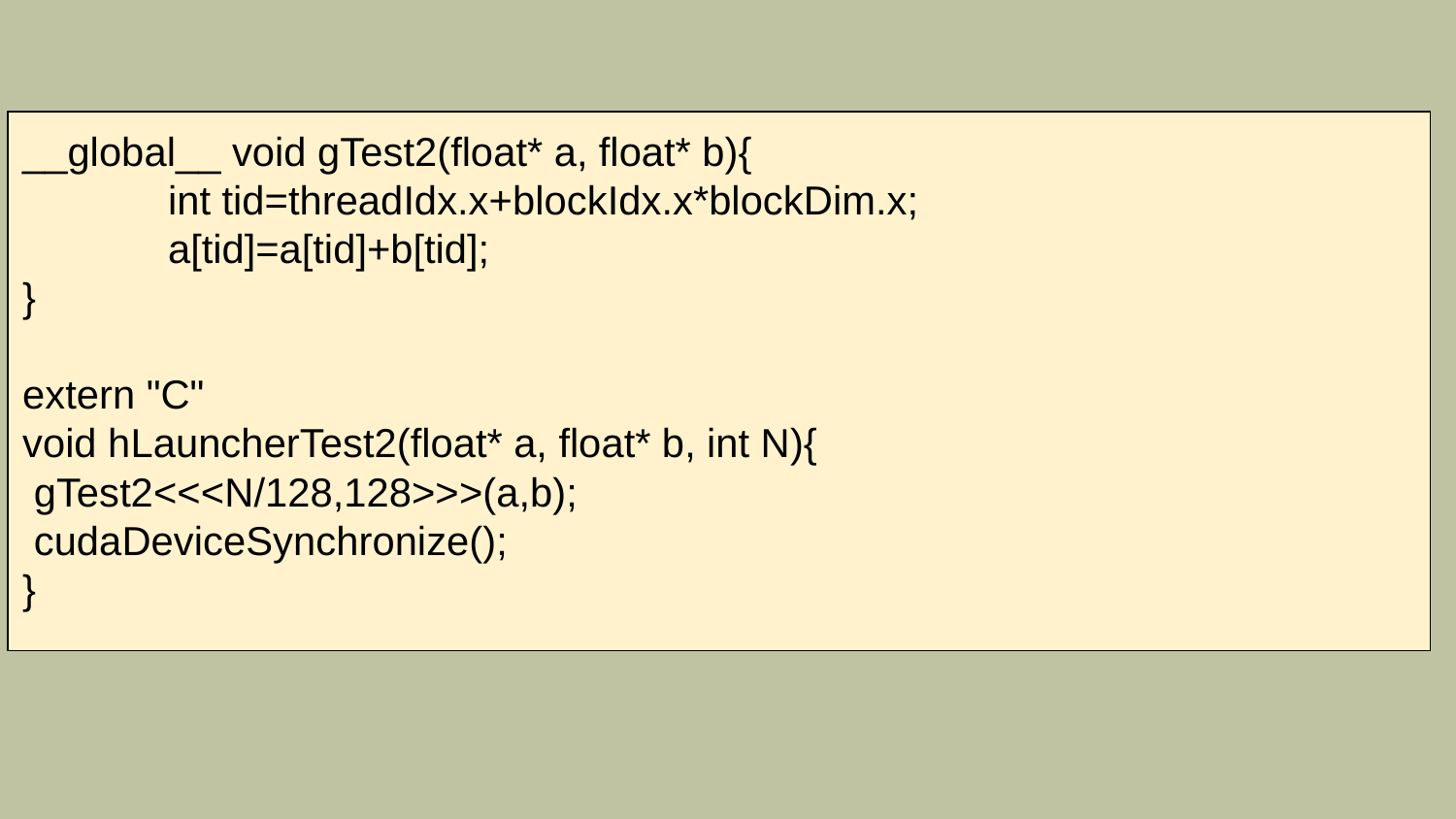

__global__ void gTest2(float* a, float* b){
	int tid=threadIdx.x+blockIdx.x*blockDim.x;
	a[tid]=a[tid]+b[tid];
}

extern "C"
void hLauncherTest2(float* a, float* b, int N){
 gTest2<<<N/128,128>>>(a,b);
 cudaDeviceSynchronize();
}